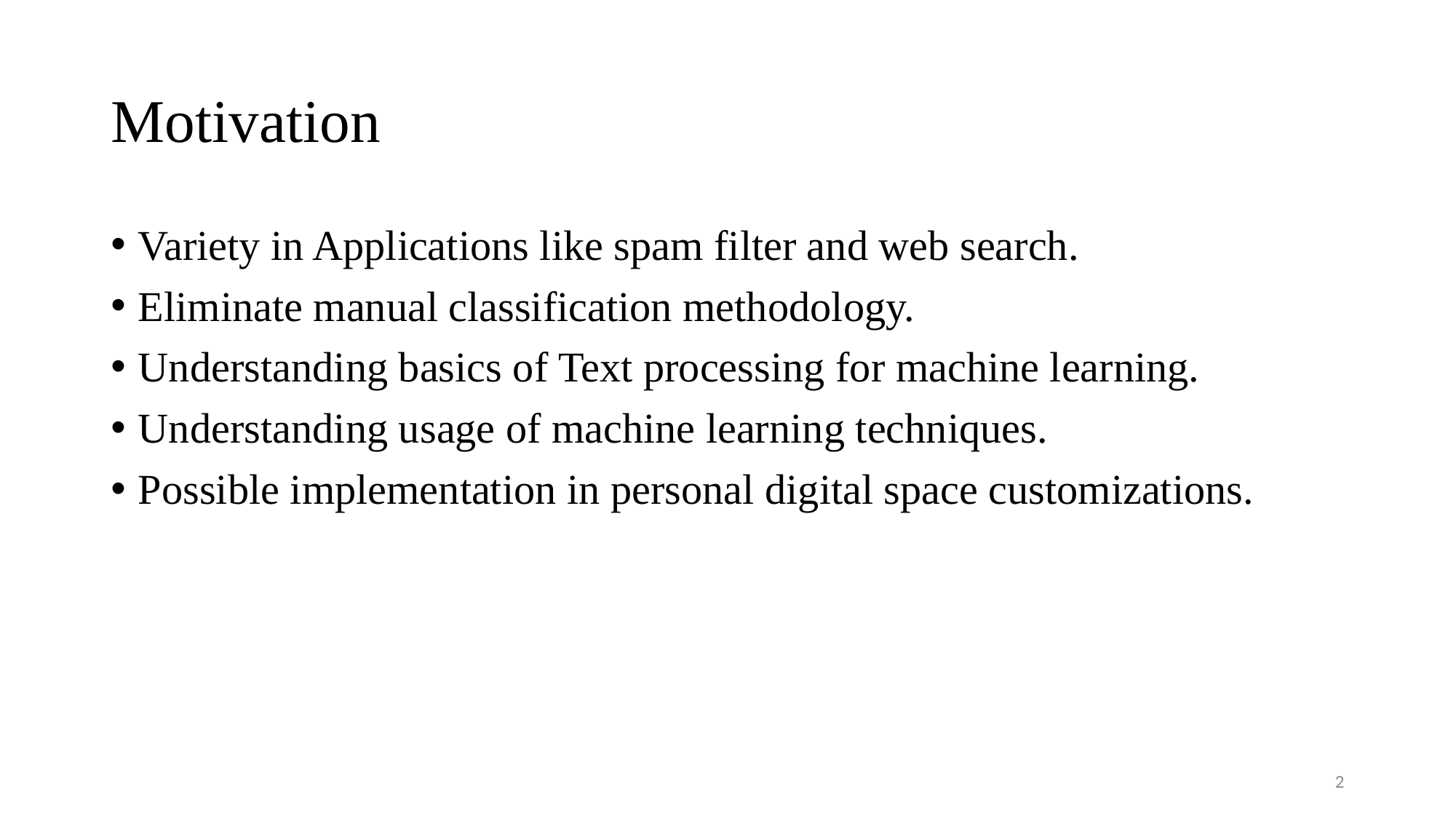

# Motivation
Variety in Applications like spam filter and web search.
Eliminate manual classification methodology.
Understanding basics of Text processing for machine learning.
Understanding usage of machine learning techniques.
Possible implementation in personal digital space customizations.

2